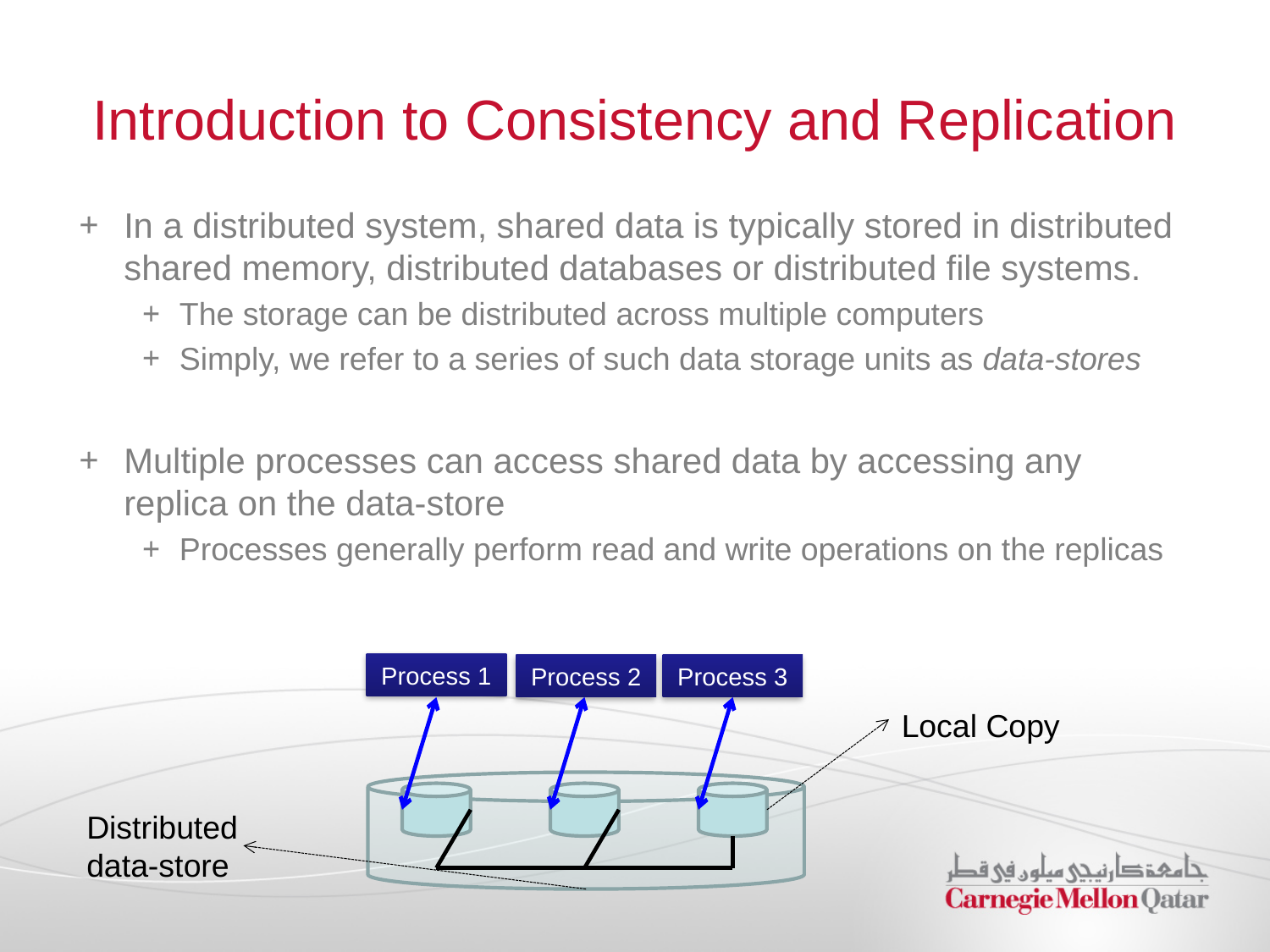

# Introduction to Consistency and Replication
In a distributed system, shared data is typically stored in distributed shared memory, distributed databases or distributed file systems.
The storage can be distributed across multiple computers
Simply, we refer to a series of such data storage units as data-stores

Multiple processes can access shared data by accessing any replica on the data-store
Processes generally perform read and write operations on the replicas
Process 1
Process 2
Process 3
Local Copy

Distributed data-store